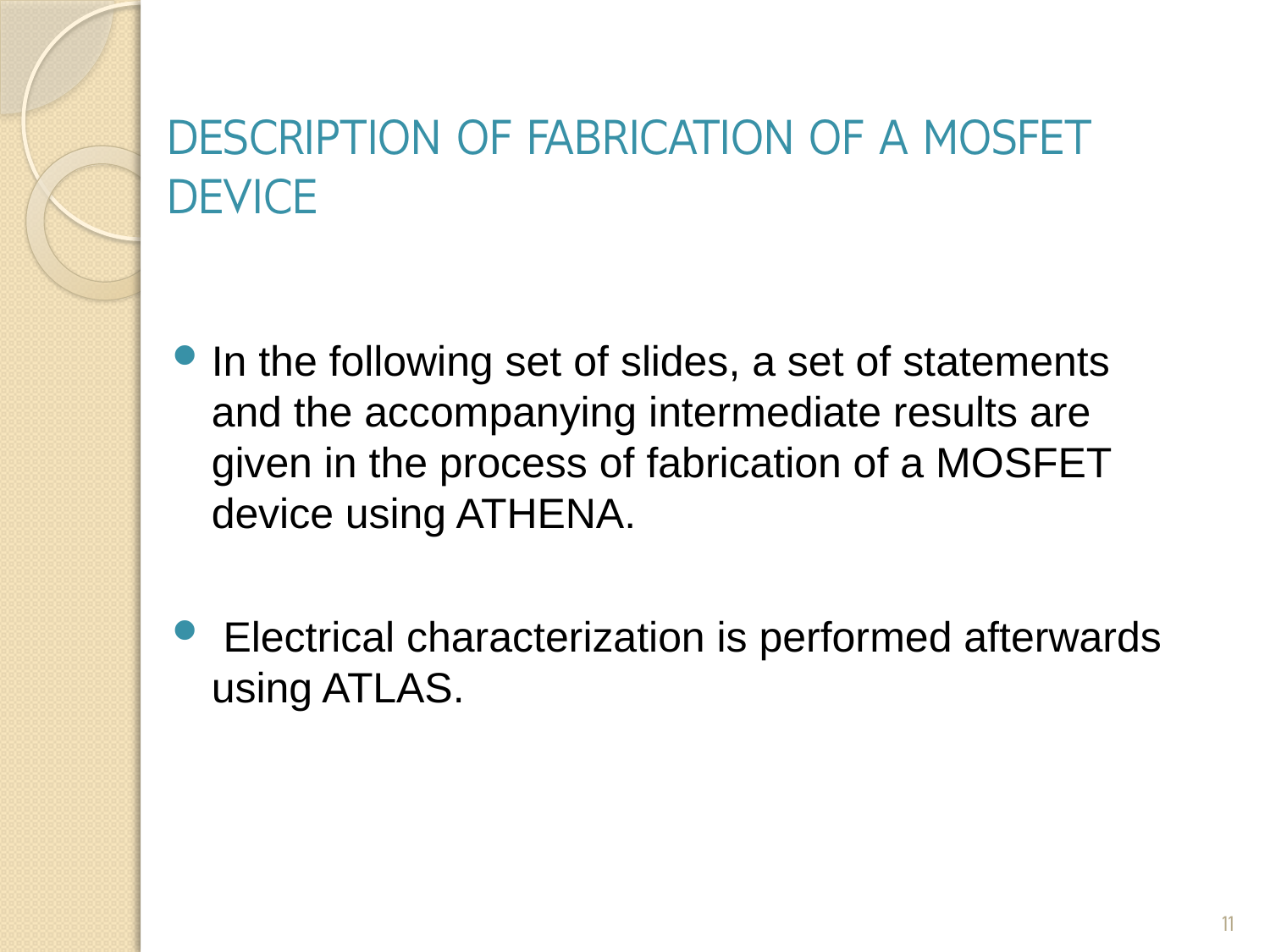

# DESCRIPTION OF FABRICATION OF A MOSFET DEVICE
In the following set of slides, a set of statements and the accompanying intermediate results are given in the process of fabrication of a MOSFET device using ATHENA.

 Electrical characterization is performed afterwards using ATLAS.
11